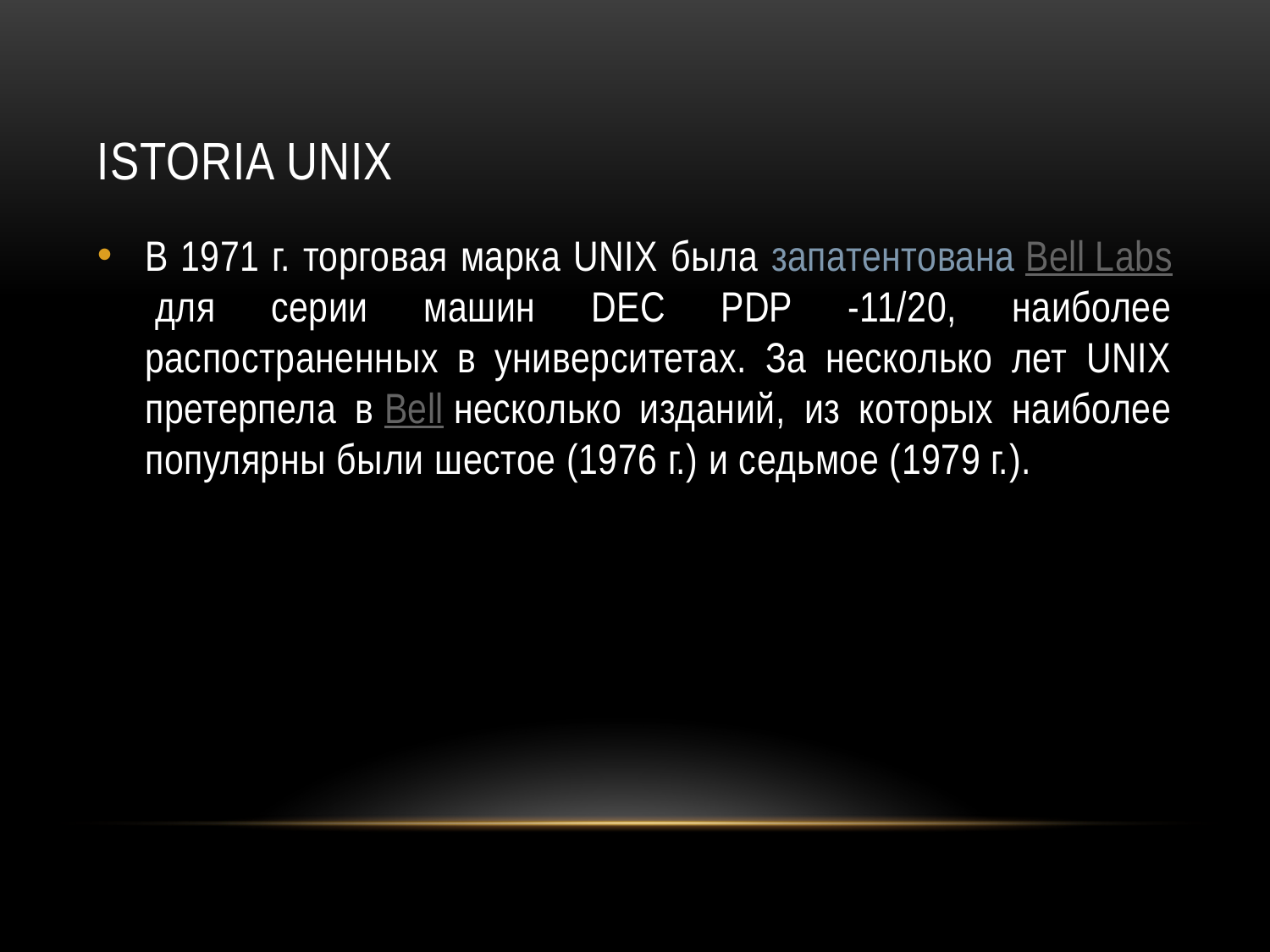

# Istoria Unix
В 1971 г. торговая марка UNIX была запатентована Bell Labs для серии машин DEC PDP -11/20, наиболее распостраненных в университетах. За несколько лет UNIX претерпела в Bell несколько изданий, из которых наиболее популярны были шестое (1976 г.) и седьмое (1979 г.).